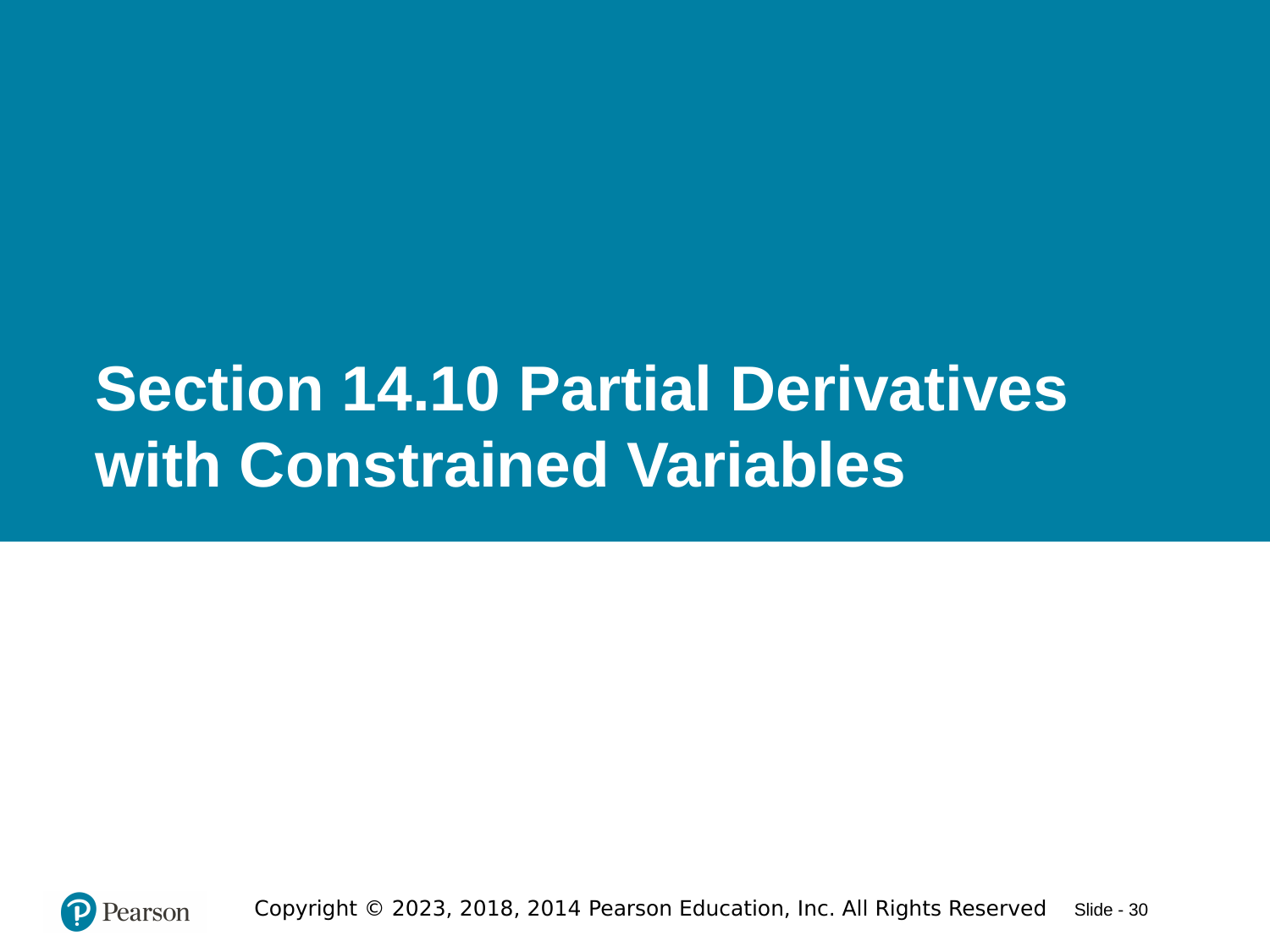

# Section 14.10 Partial Derivatives with Constrained Variables